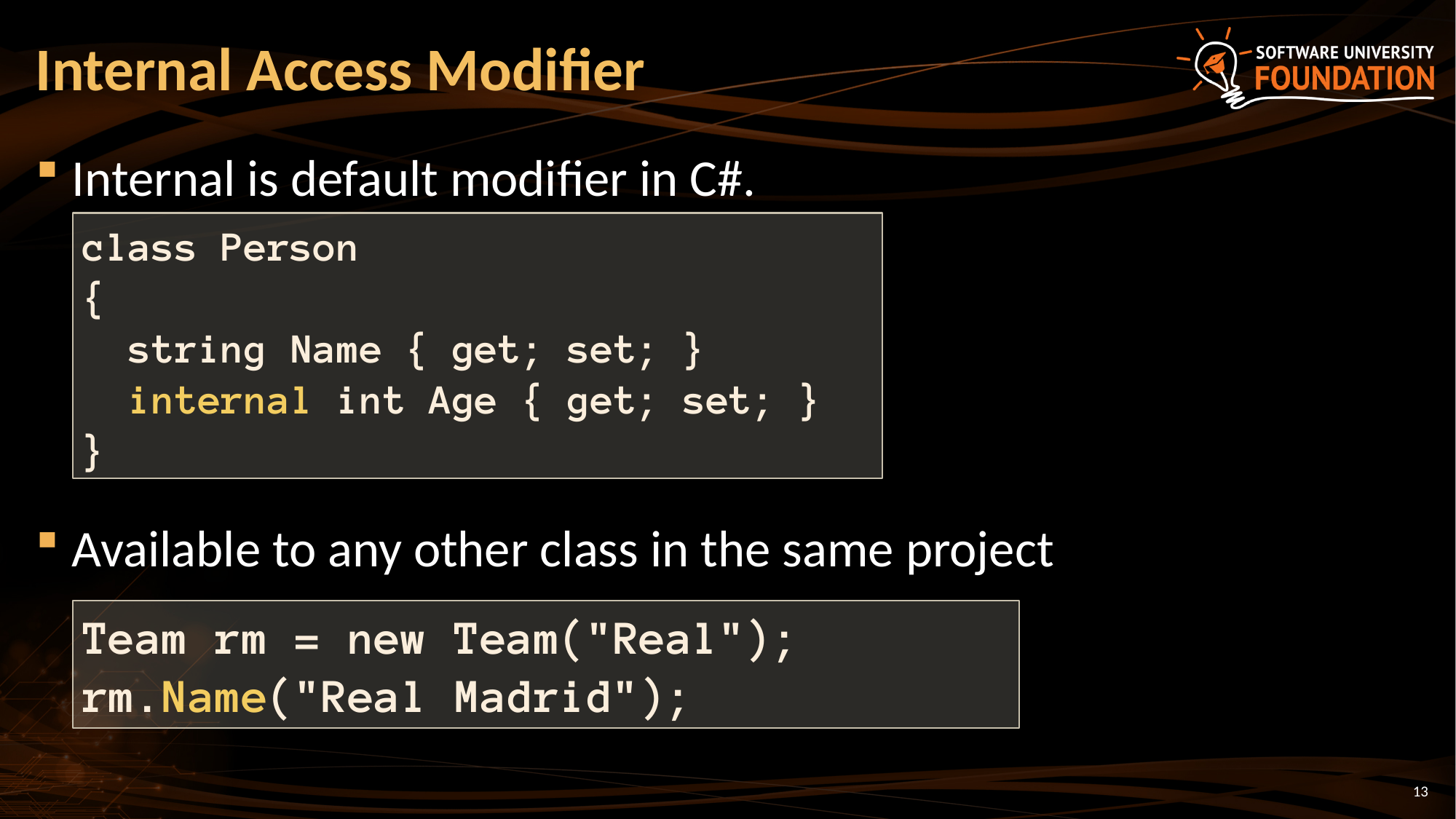

# Internal Access Modifier
Internal is default modifier in C#.

Available to any other class in the same project

class Person
{
  string Name { get; set; }
  internal int Age { get; set; }
}
Team rm = new Team("Real");
rm.Name("Real Madrid");
13